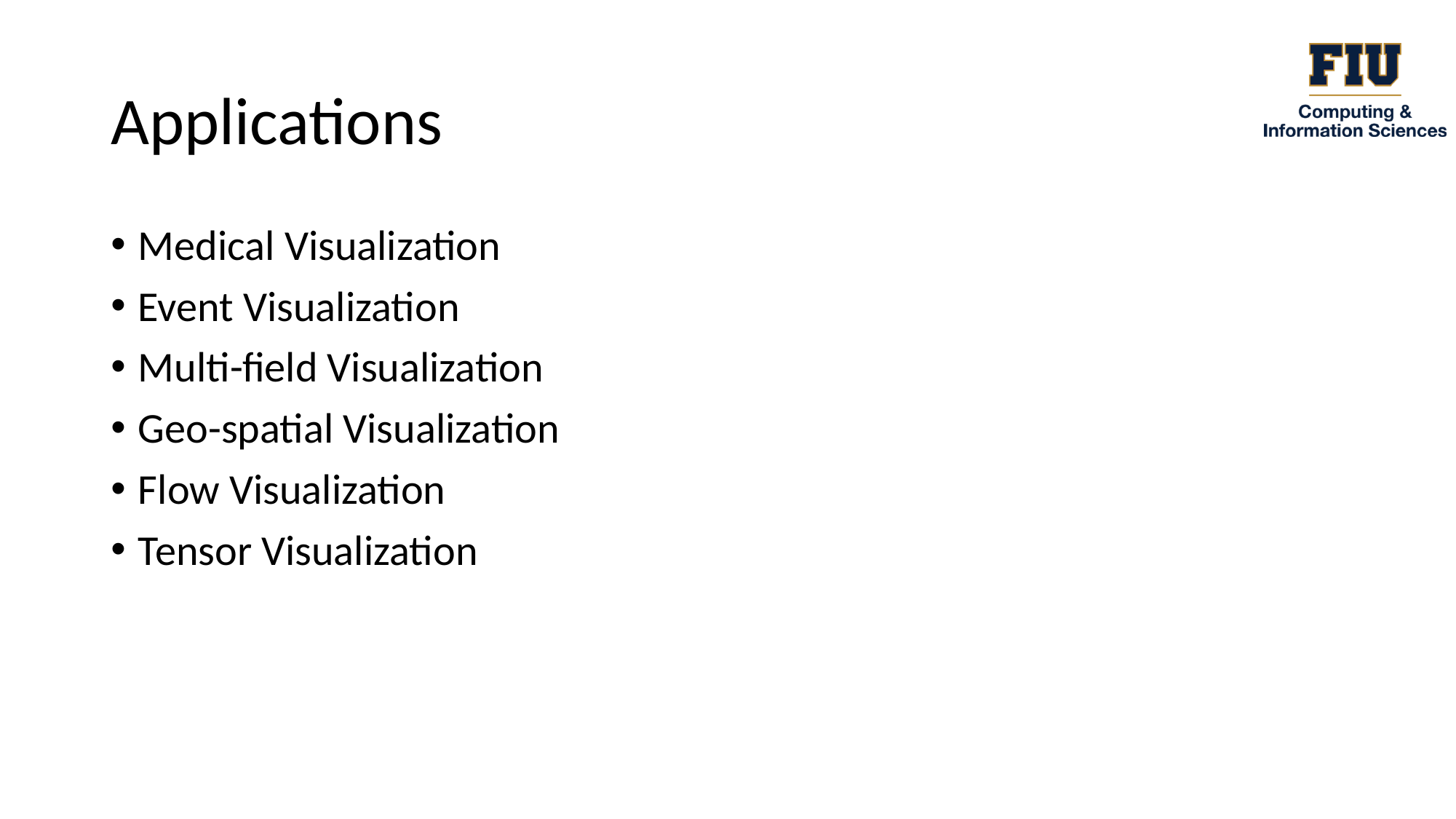

# Applications
Medical Visualization
Event Visualization
Multi-field Visualization
Geo-spatial Visualization
Flow Visualization
Tensor Visualization